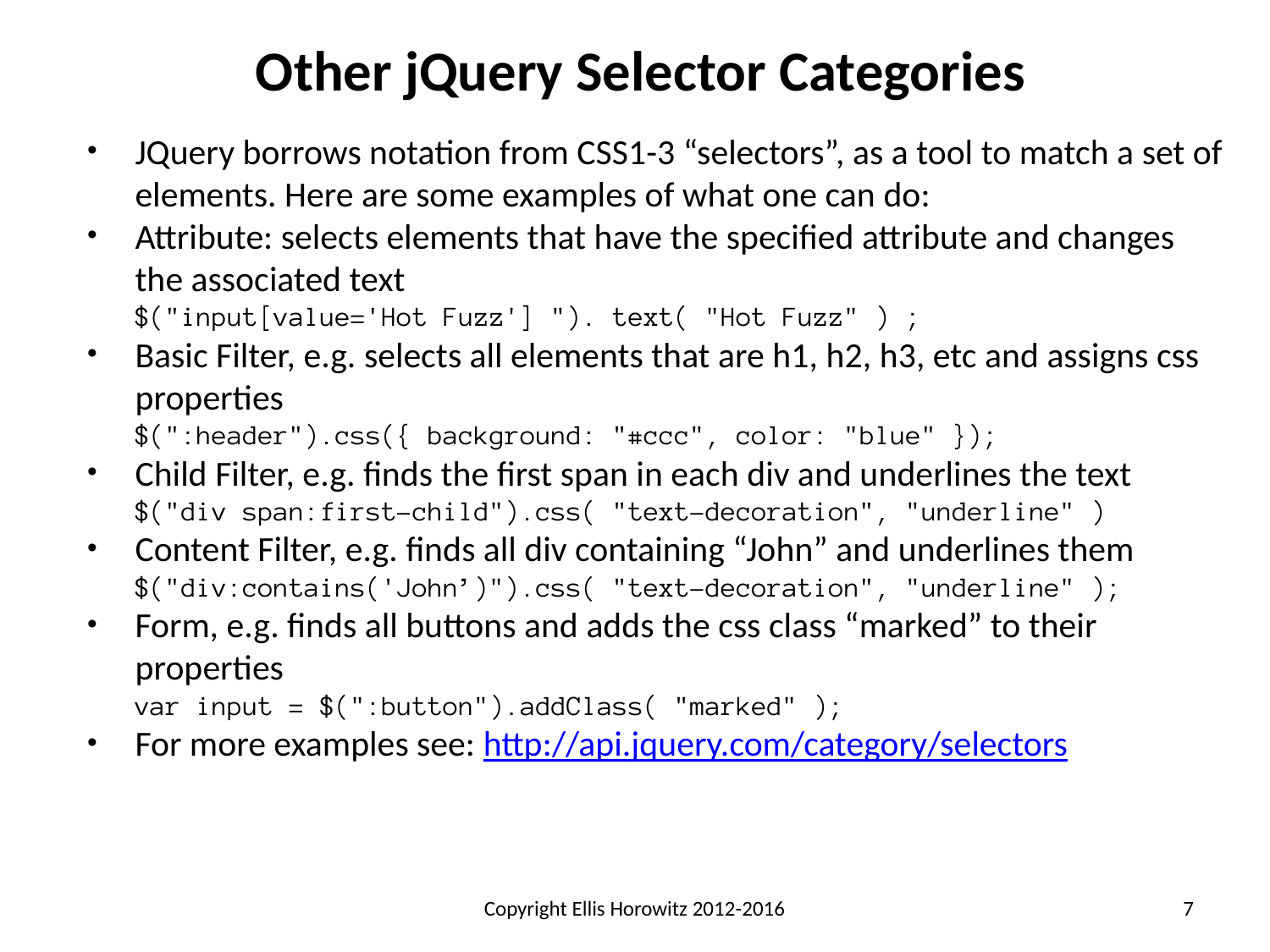

Other jQuery Selector Categories
JQuery borrows notation from CSS1-3 “selectors”, as a tool to match a set of elements. Here are some examples of what one can do:
Attribute: selects elements that have the specified attribute and changes the associated text
	$("input[value='Hot Fuzz'] "). text( "Hot Fuzz" ) ;
Basic Filter, e.g. selects all elements that are h1, h2, h3, etc and assigns css properties
	$(":header").css({ background: "#ccc", color: "blue" });
Child Filter, e.g. finds the first span in each div and underlines the text
	$("div span:first-child").css( "text-decoration", "underline" )
Content Filter, e.g. finds all div containing “John” and underlines them
	$("div:contains('John’)").css( "text-decoration", "underline" );
Form, e.g. finds all buttons and adds the css class “marked” to their properties
	var input = $(":button").addClass( "marked" );
For more examples see: http://api.jquery.com/category/selectors

Copyright Ellis Horowitz 2012-2016
7